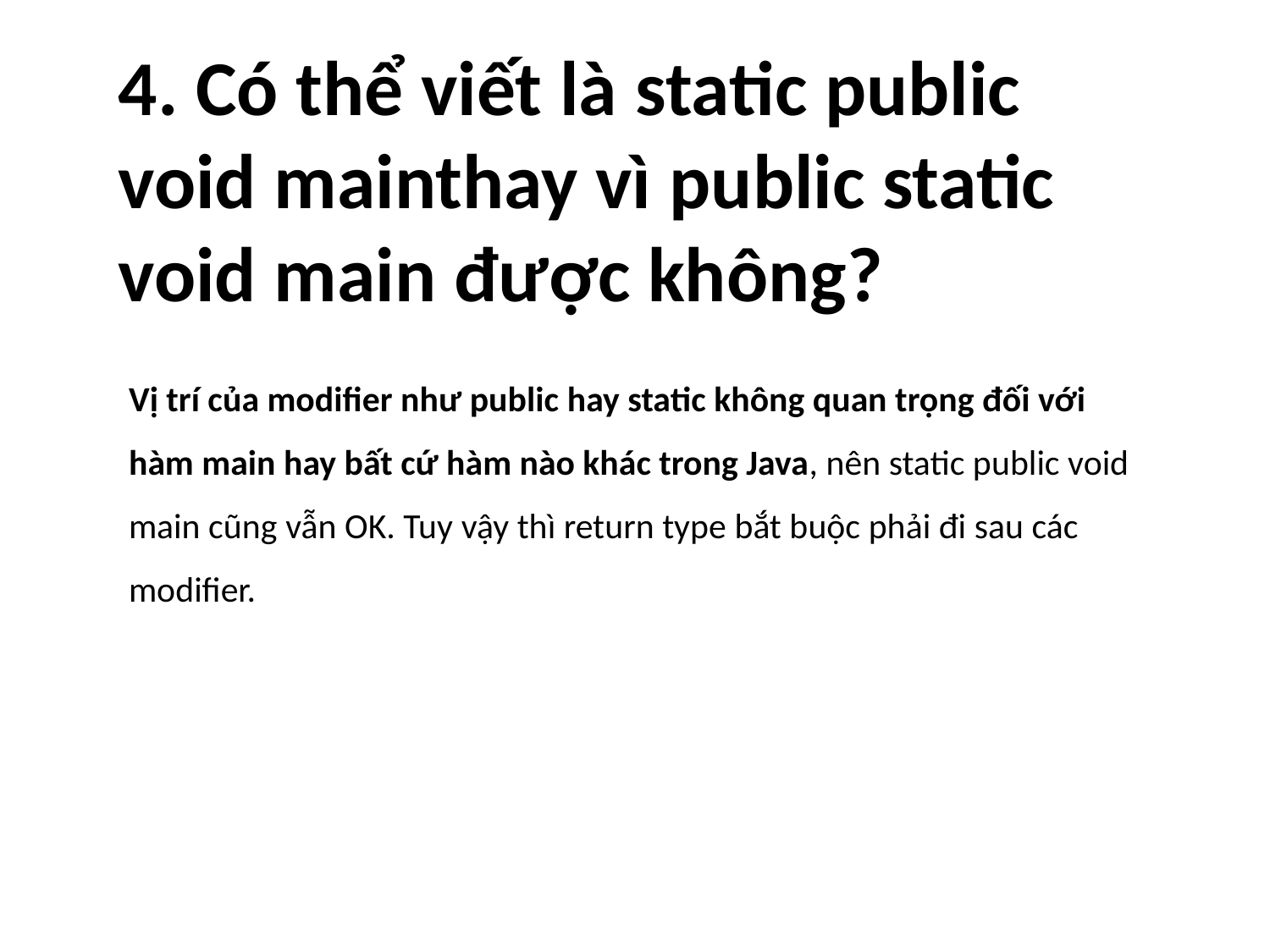

4. Có thể viết là static public void mainthay vì public static void main được không?
Vị trí của modifier như public hay static không quan trọng đối với hàm main hay bất cứ hàm nào khác trong Java, nên static public void main cũng vẫn OK. Tuy vậy thì return type bắt buộc phải đi sau các modifier.